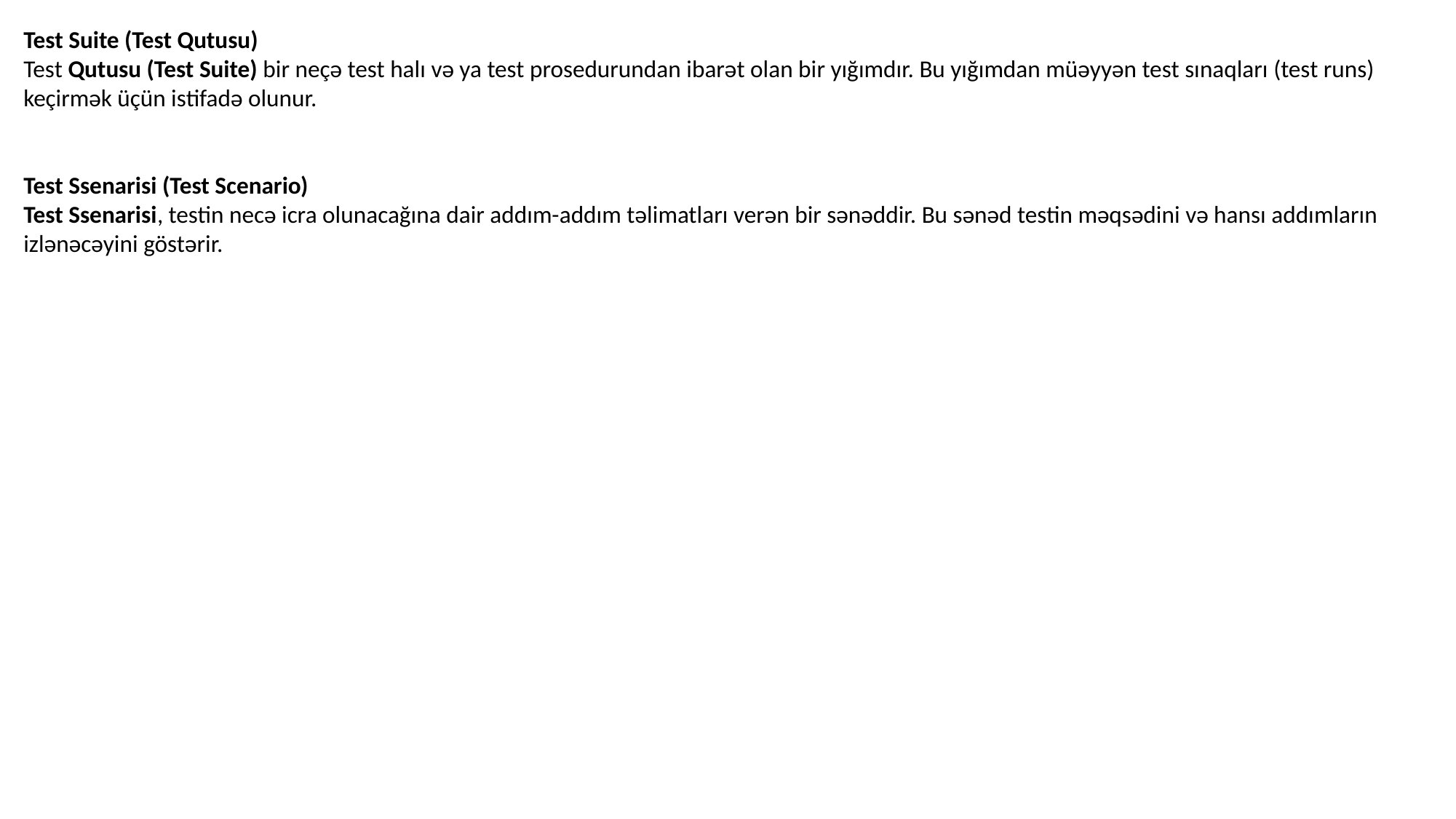

Test Suite (Test Qutusu)
Test Qutusu (Test Suite) bir neçə test halı və ya test prosedurundan ibarət olan bir yığımdır. Bu yığımdan müəyyən test sınaqları (test runs) keçirmək üçün istifadə olunur.

Test Ssenarisi (Test Scenario)
Test Ssenarisi, testin necə icra olunacağına dair addım-addım təlimatları verən bir sənəddir. Bu sənəd testin məqsədini və hansı addımların izlənəcəyini göstərir.